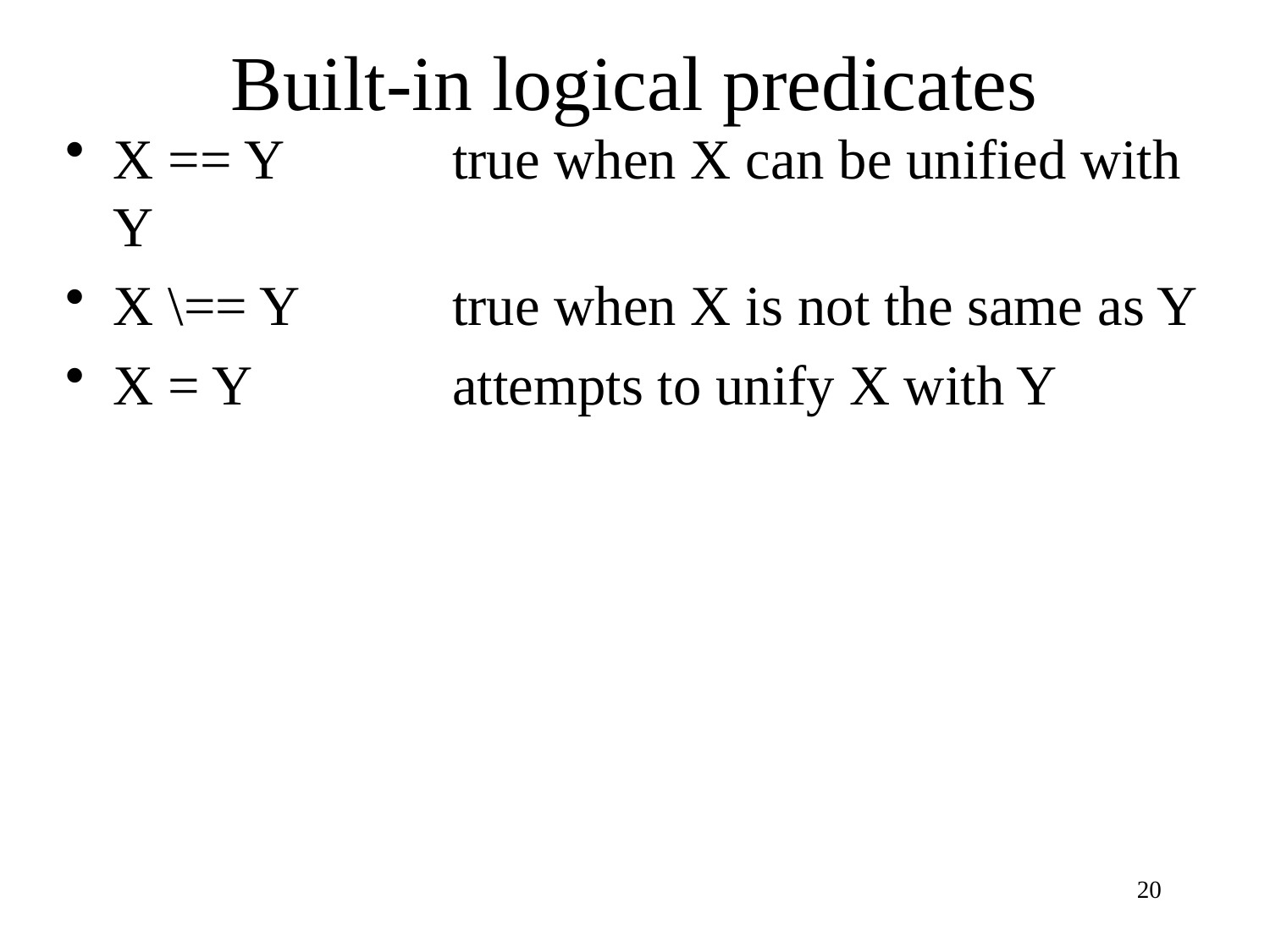

# Built-in logical predicates
X == Y	      true when X can be unified with Y
X \== Y	      true when X is not the same as Y
X = Y	      attempts to unify X with Y
20